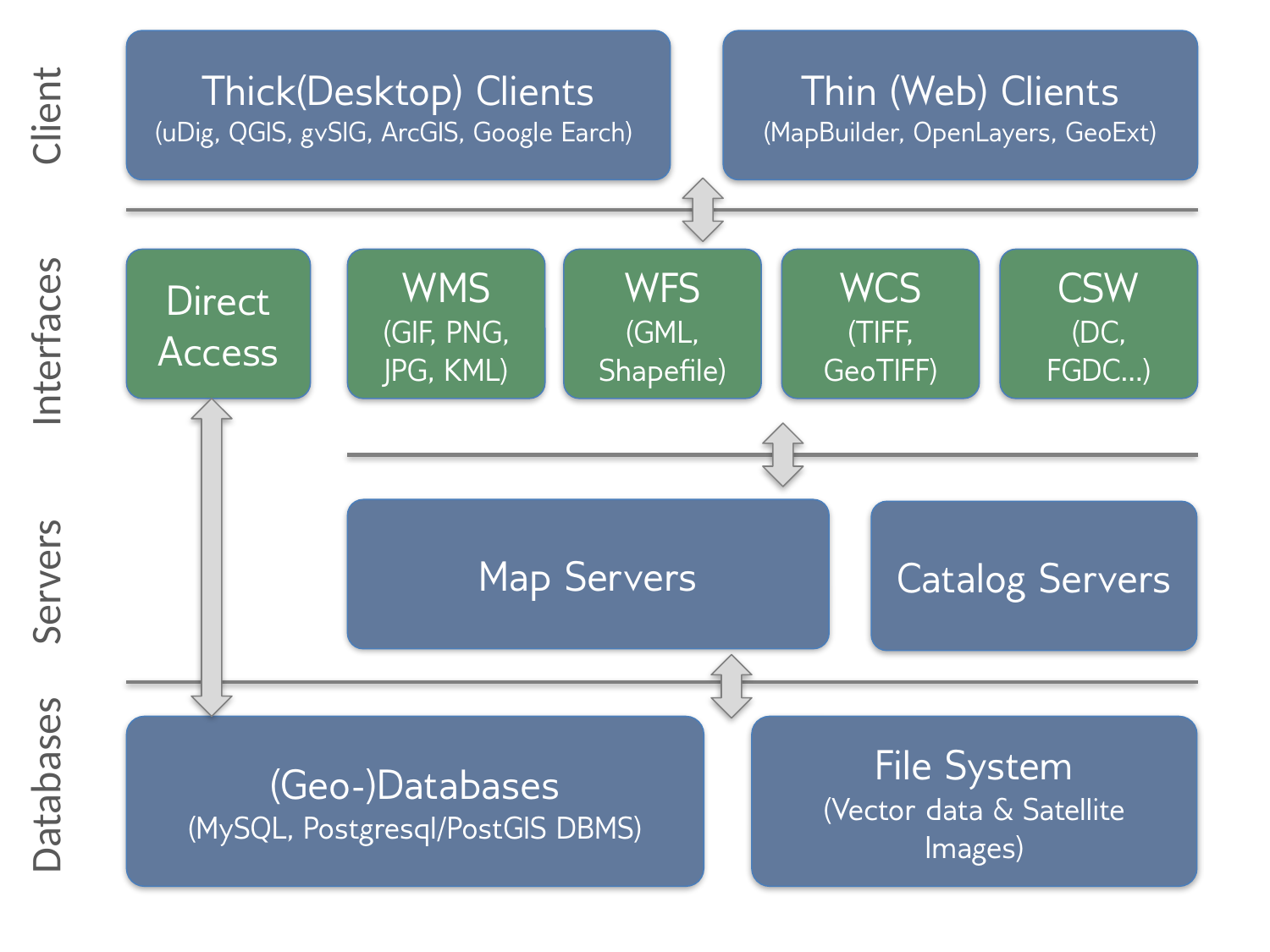

Thick(Desktop) Clients
(uDig, QGIS, gvSIG, ArcGIS, Google Earch)
Thin (Web) Clients
(MapBuilder, OpenLayers, GeoExt)
Client

Direct
Access
WMS
(GIF, PNG, JPG, KML)
WFS
(GML, Shapefile)
WCS
(TIFF, GeoTIFF)
CSW
(DC, FGDC...)
Interfaces

Map Servers
Catalog Servers
Servers

Databases
(Geo-)Databases
(MySQL, Postgresql/PostGIS DBMS)
File System
(Vector data & Satellite Images)